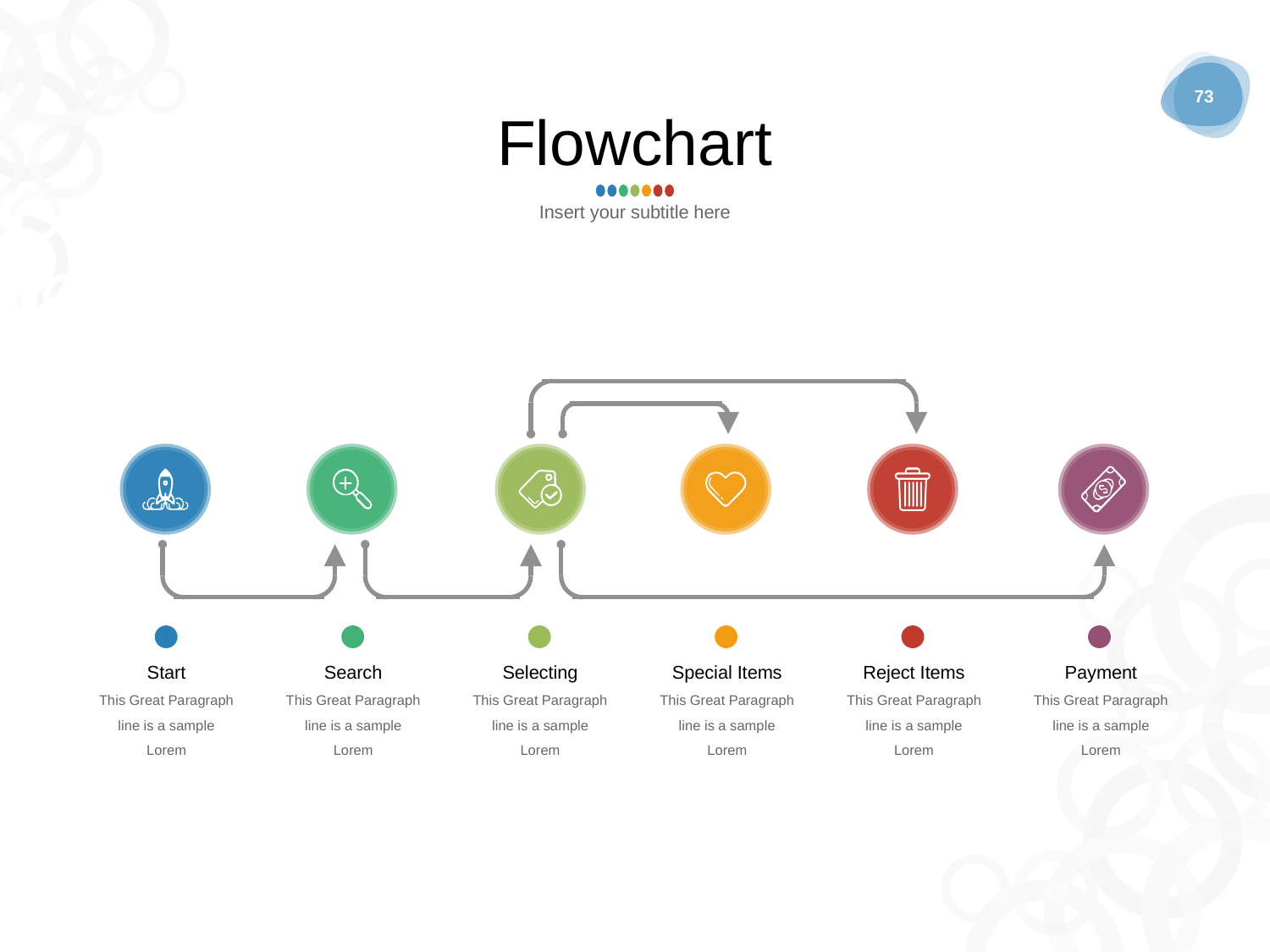

73
# Flowchart
Insert your subtitle here

Start
Search
Special Items
Reject Items
Payment
Selecting
This Great Paragraph line is a sample Lorem
This Great Paragraph line is a sample Lorem
This Great Paragraph line is a sample Lorem
This Great Paragraph line is a sample Lorem
This Great Paragraph line is a sample Lorem
This Great Paragraph line is a sample Lorem